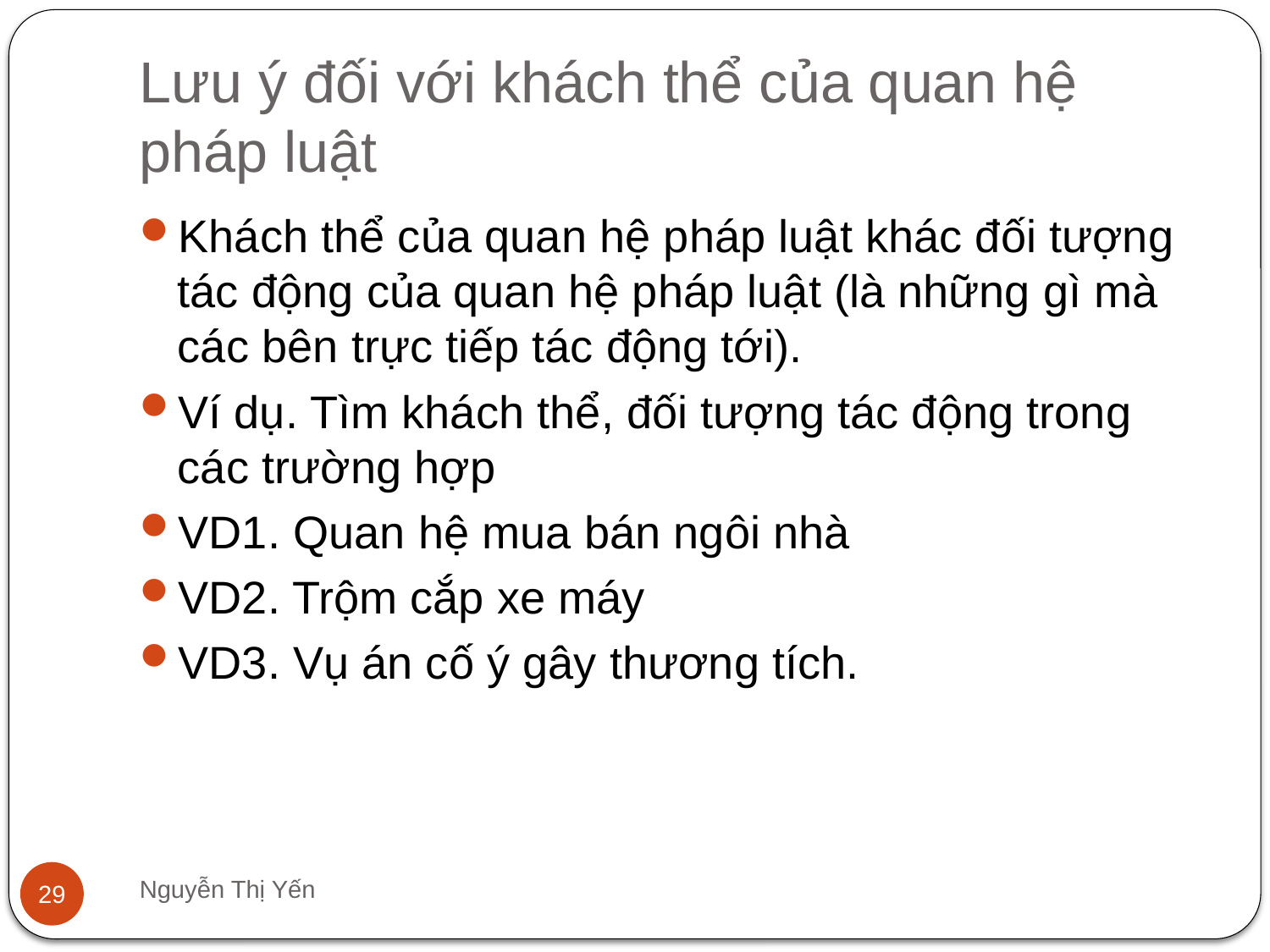

# Lưu ý đối với khách thể của quan hệ pháp luật
Khách thể của quan hệ pháp luật khác đối tượng tác động của quan hệ pháp luật (là những gì mà các bên trực tiếp tác động tới).
Ví dụ. Tìm khách thể, đối tượng tác động trong các trường hợp
VD1. Quan hệ mua bán ngôi nhà
VD2. Trộm cắp xe máy
VD3. Vụ án cố ý gây thương tích.
Nguyễn Thị Yến
29